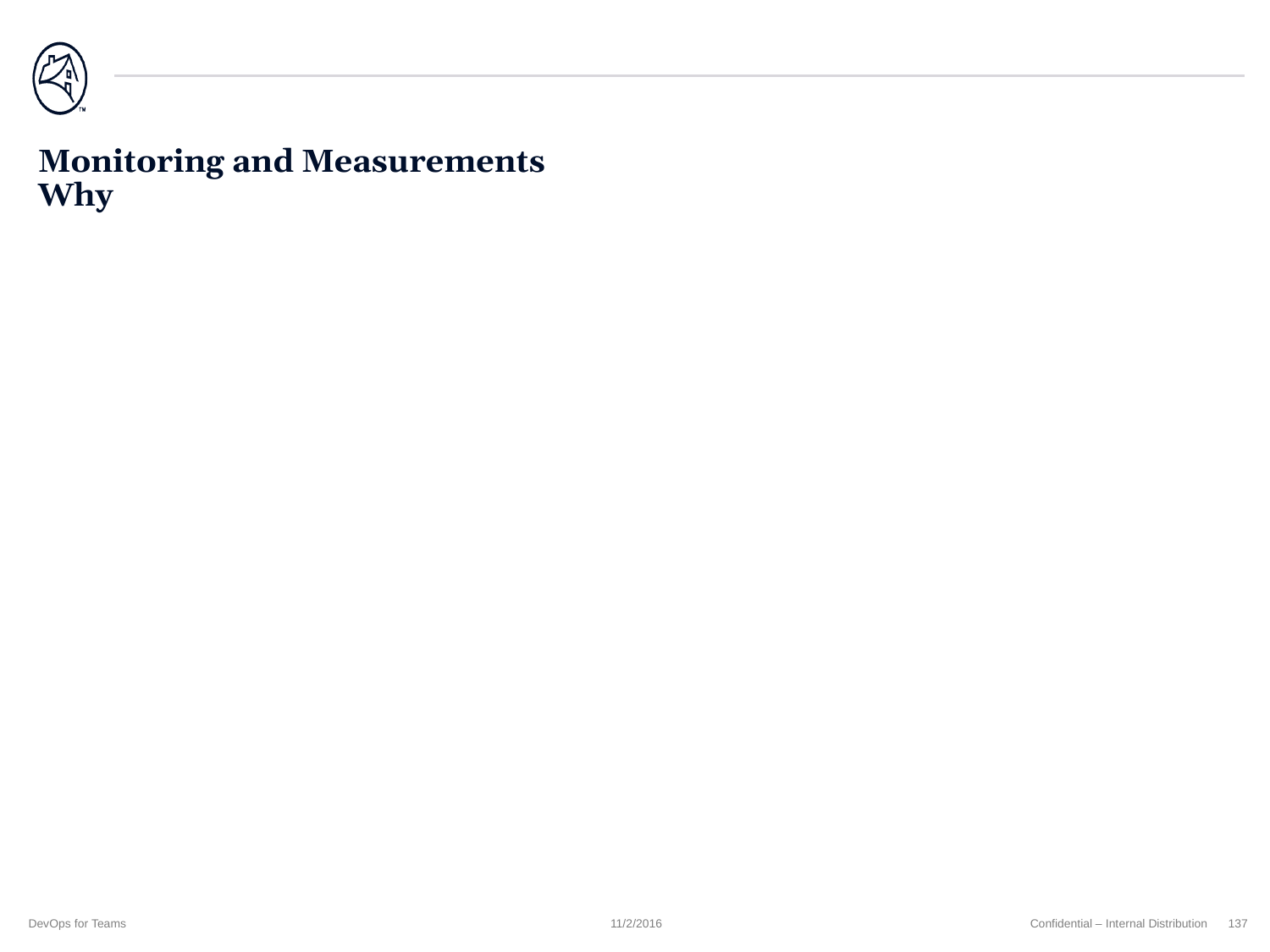

# Monitoring and Measurements Why

DevOps for Teams